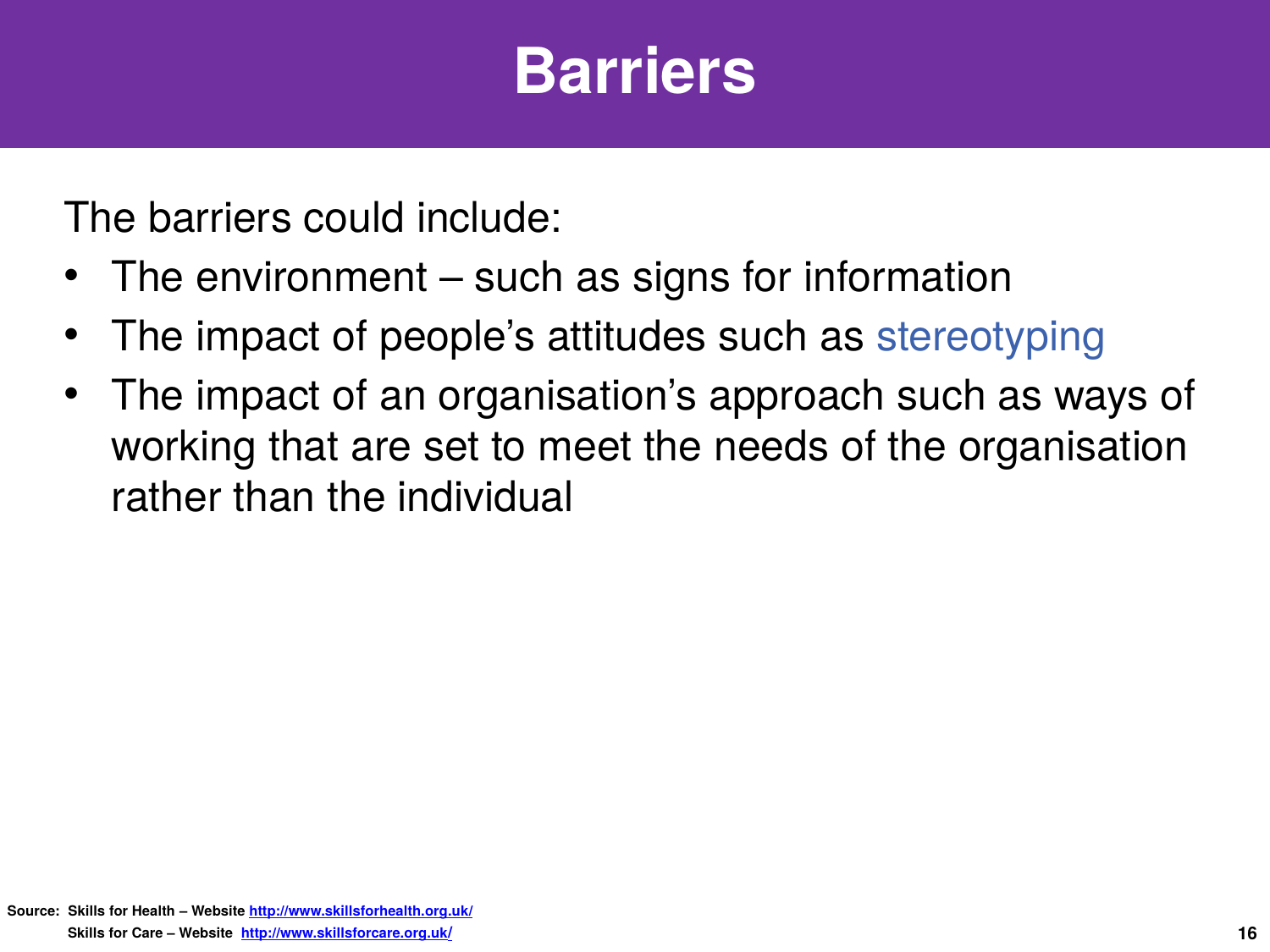

# Barriers
The barriers could include:
The environment – such as signs for information
The impact of people’s attitudes such as stereotyping
The impact of an organisation’s approach such as ways of working that are set to meet the needs of the organisation rather than the individual
Source:  Skills for Health – Website http://www.skillsforhealth.org.uk/
               Skills for Care – Website  http://www.skillsforcare.org.uk/
16